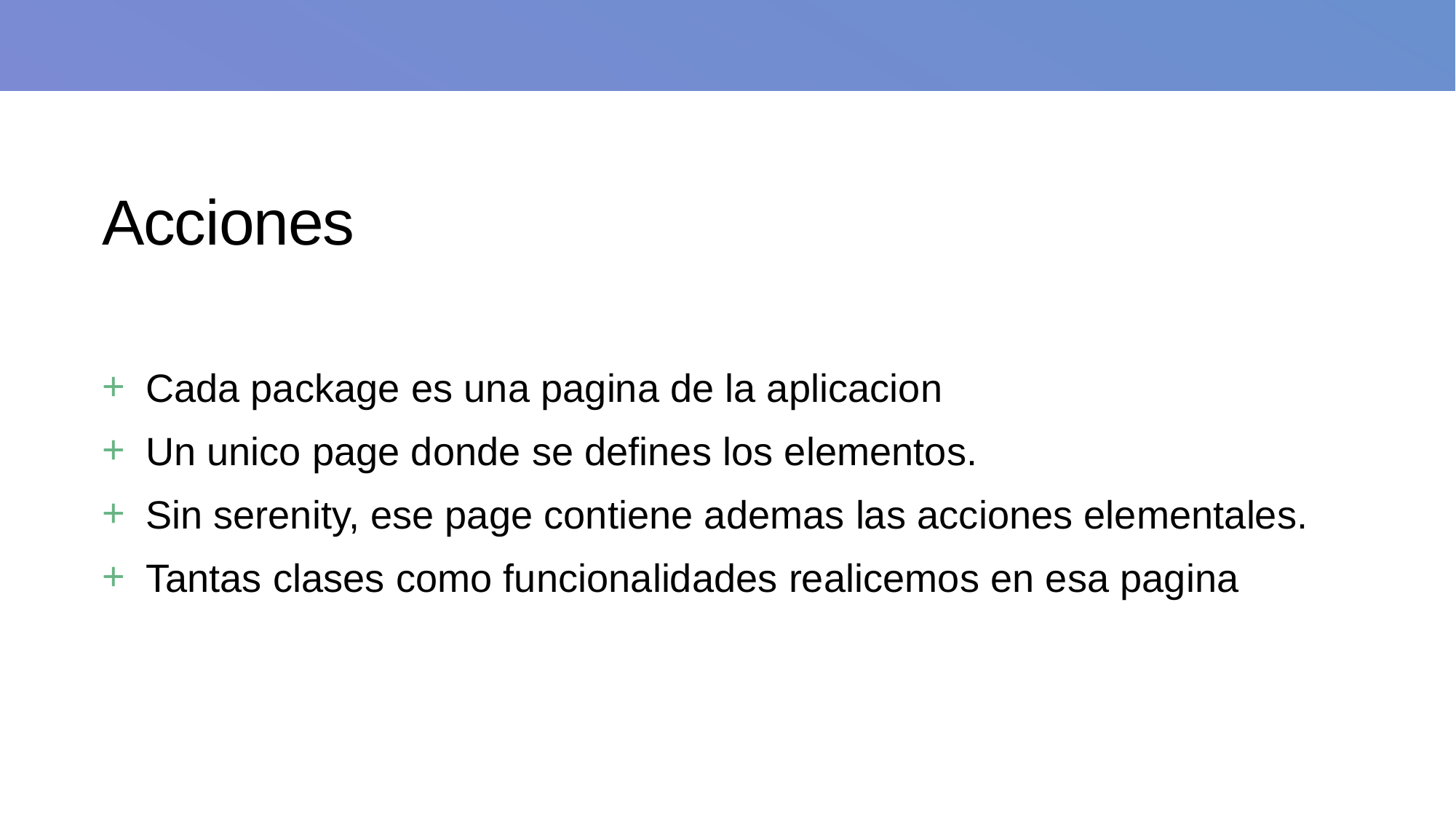

# Acciones
Cada package es una pagina de la aplicacion
Un unico page donde se defines los elementos.
Sin serenity, ese page contiene ademas las acciones elementales.
Tantas clases como funcionalidades realicemos en esa pagina